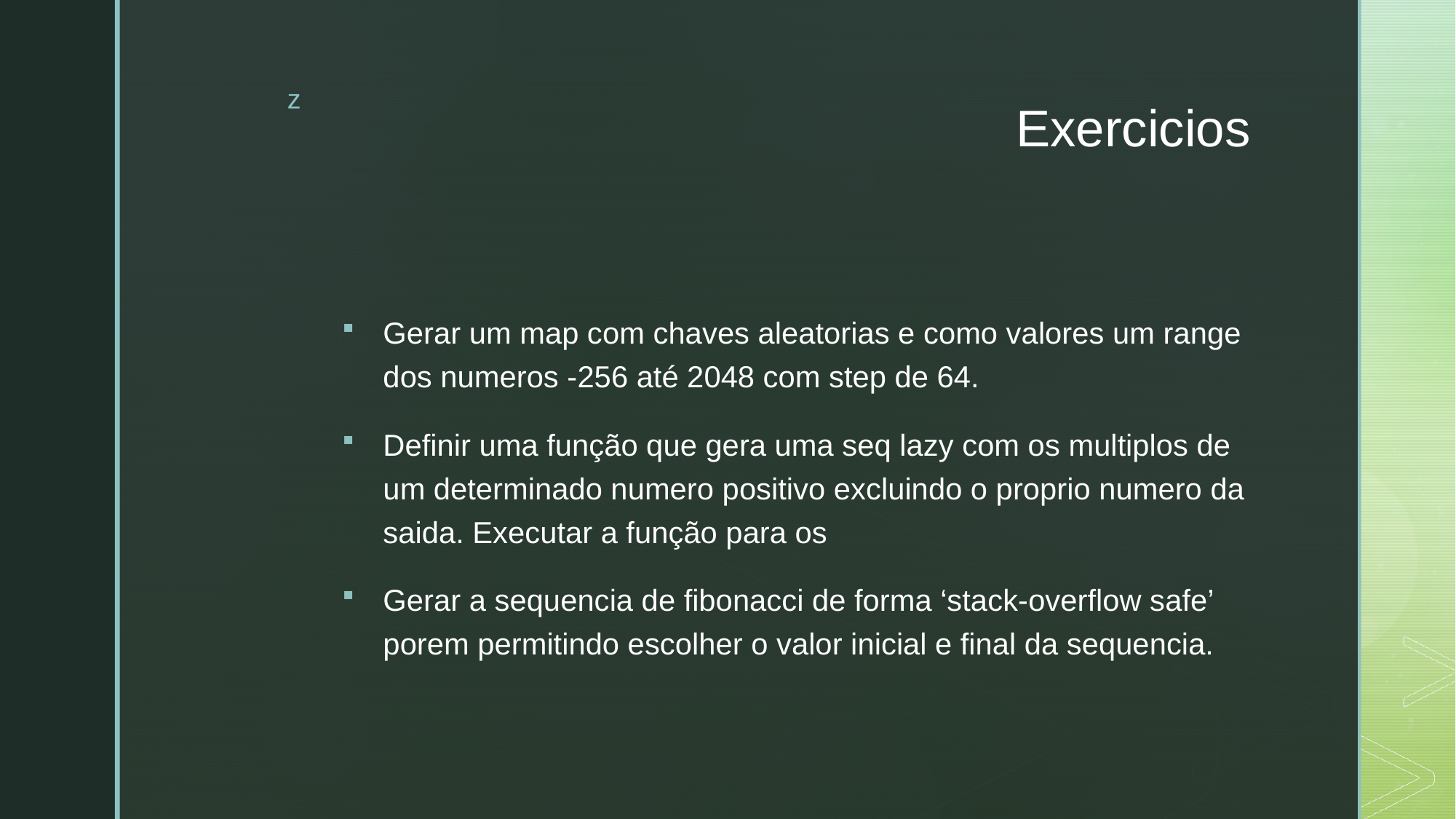

# Exercicios
Gerar um map com chaves aleatorias e como valores um range dos numeros -256 até 2048 com step de 64.
Definir uma função que gera uma seq lazy com os multiplos de um determinado numero positivo excluindo o proprio numero da saida. Executar a função para os
Gerar a sequencia de fibonacci de forma ‘stack-overflow safe’ porem permitindo escolher o valor inicial e final da sequencia.